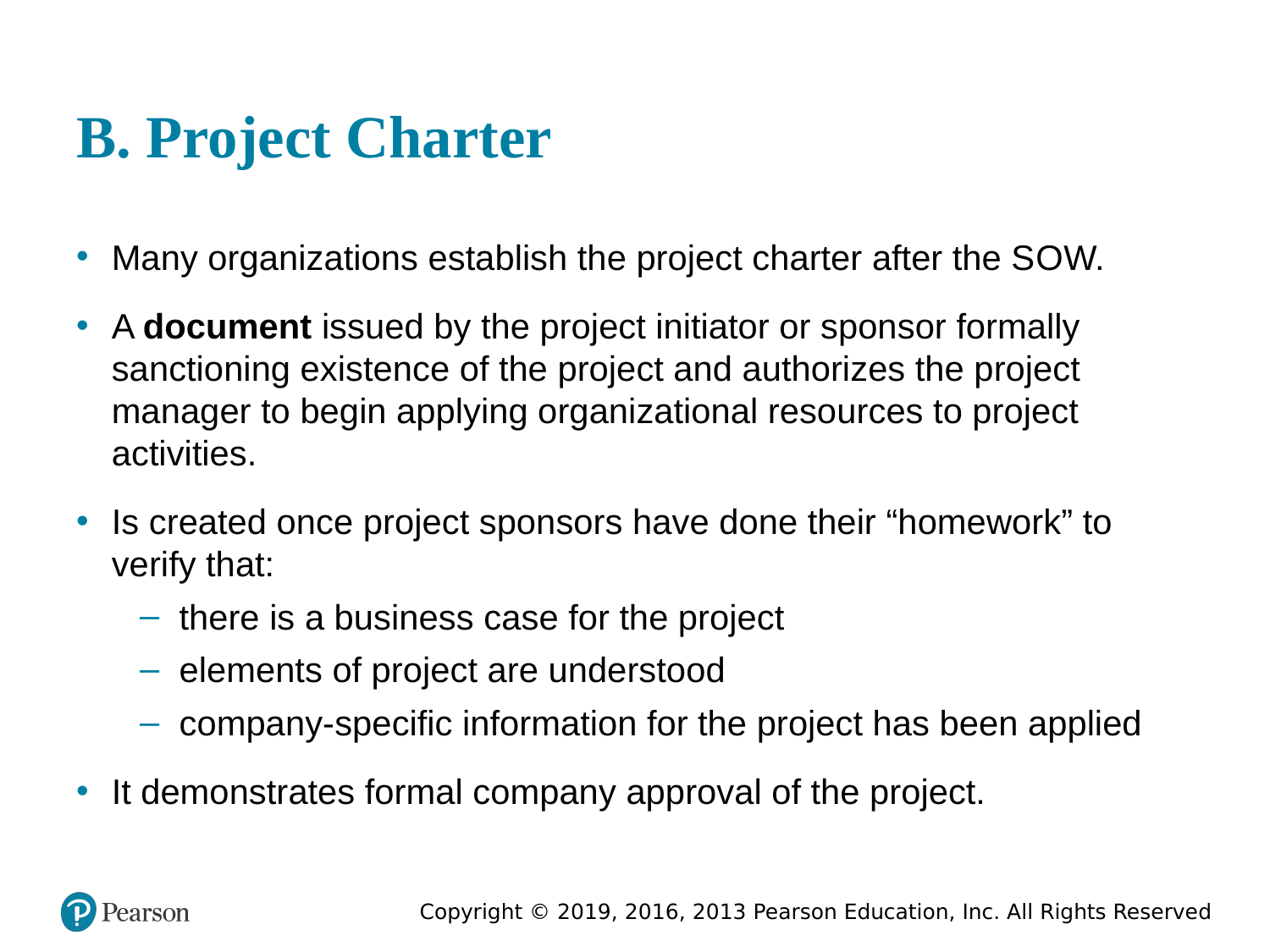

# B. Project Charter
Many organizations establish the project charter after the S O W.
A document issued by the project initiator or sponsor formally sanctioning existence of the project and authorizes the project manager to begin applying organizational resources to project activities.
Is created once project sponsors have done their “homework” to verify that:
there is a business case for the project
elements of project are understood
company-specific information for the project has been applied
It demonstrates formal company approval of the project.